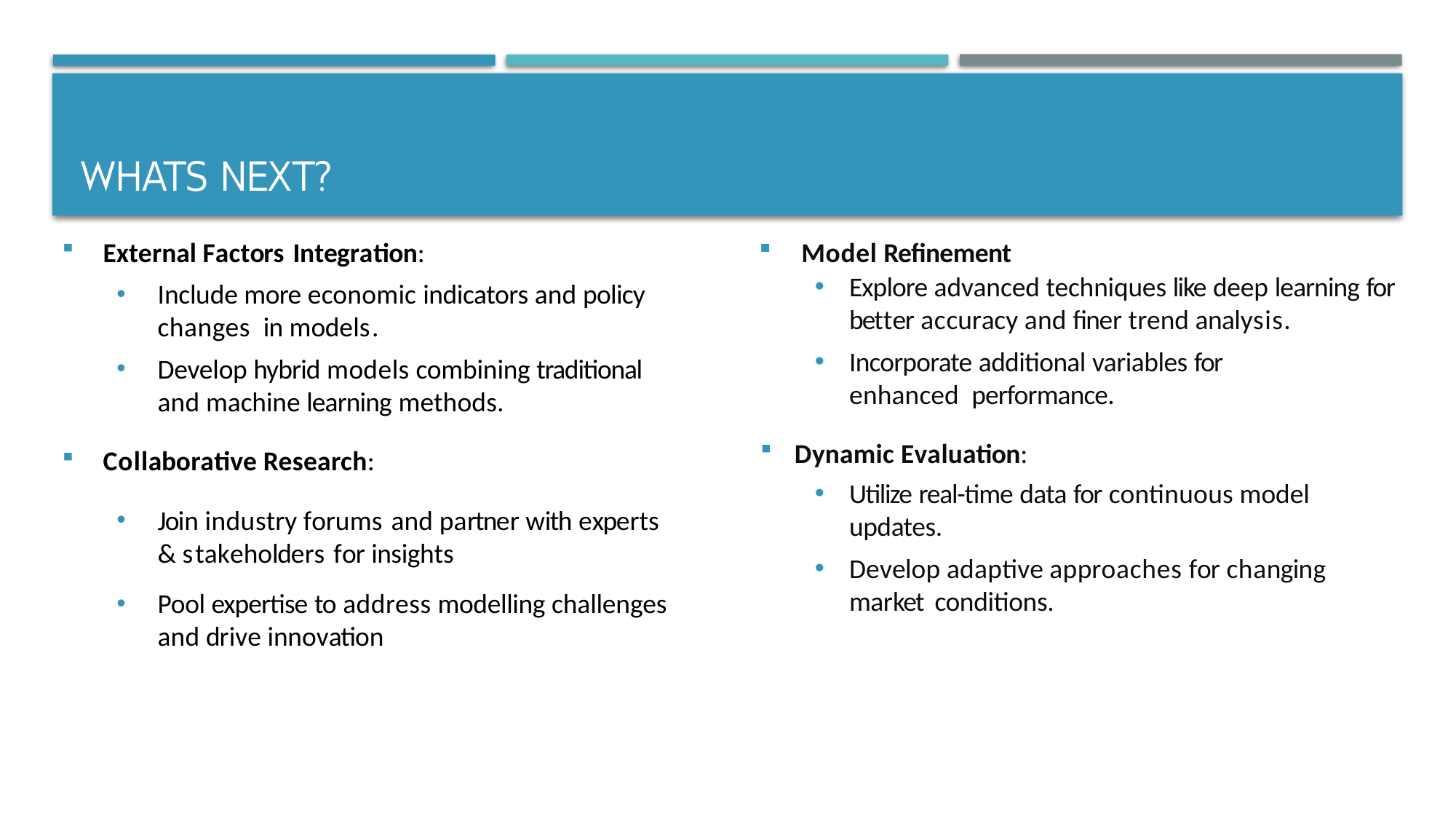

# Whats next?
External Factors Integration:
Include more economic indicators and policy changes  in models.
Develop hybrid models combining traditional and machine learning methods.
Collaborative Research:
Join industry forums and partner with experts & stakeholders for insights
Pool expertise to address modelling challenges and drive innovation
Model Refinement
Explore advanced techniques like deep learning for better accuracy and finer trend analysis.
Incorporate additional variables for enhanced  performance.
Dynamic Evaluation:
Utilize real-time data for continuous model updates.
Develop adaptive approaches for changing market  conditions.